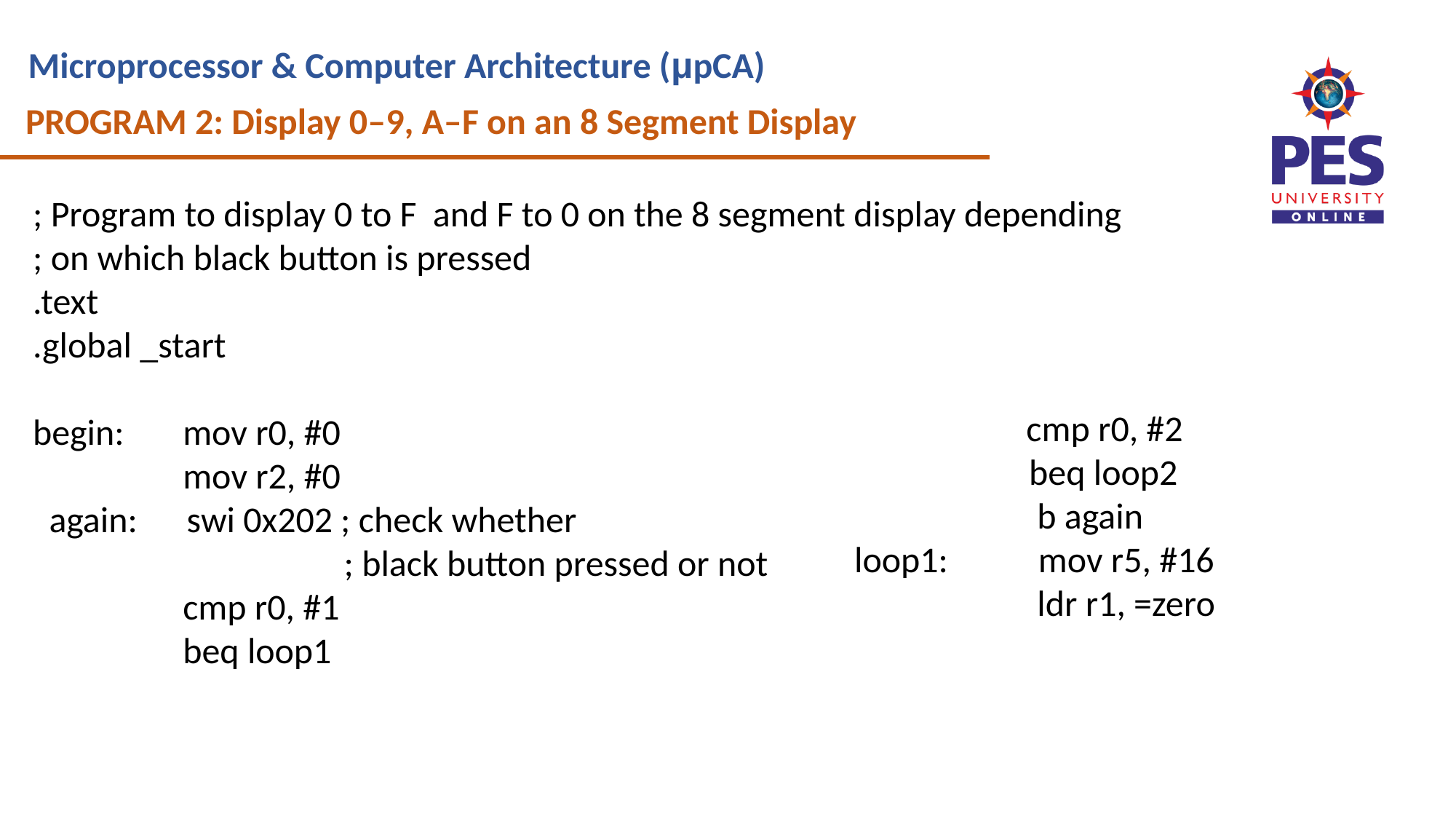

PROGRAM 2: Display 0–9, A–F on an 8 Segment Display
; Program to display 0 to F  and F to 0 on the 8 segment display depending
; on which black button is pressed
.text
.global _start

begin: 	     mov r0, #0
       	     mov r2, #0
  again:      swi 0x202 ; check whether
                                      ; black button pressed or not
     	     cmp r0, #1
        	     beq loop1

                      cmp r0, #2
	         beq loop2
	          b again
 loop1:           mov r5, #16
      	          ldr r1, =zero